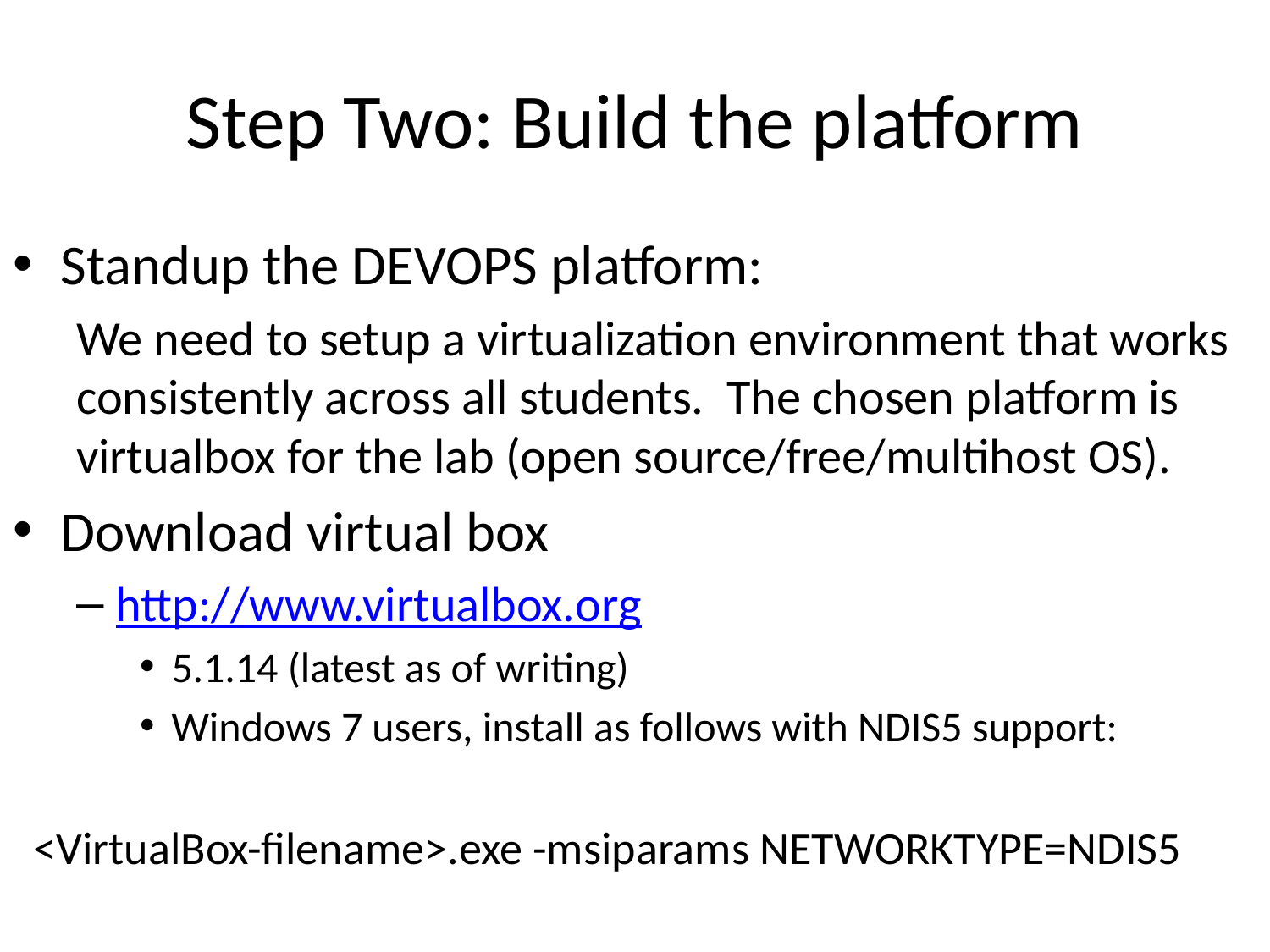

# Step Two: Build the platform
Standup the DEVOPS platform:
We need to setup a virtualization environment that works consistently across all students.  The chosen platform is virtualbox for the lab (open source/free/multihost OS).
Download virtual box
http://www.virtualbox.org
5.1.14 (latest as of writing)
Windows 7 users, install as follows with NDIS5 support:

  <VirtualBox-filename>.exe -msiparams NETWORKTYPE=NDIS5